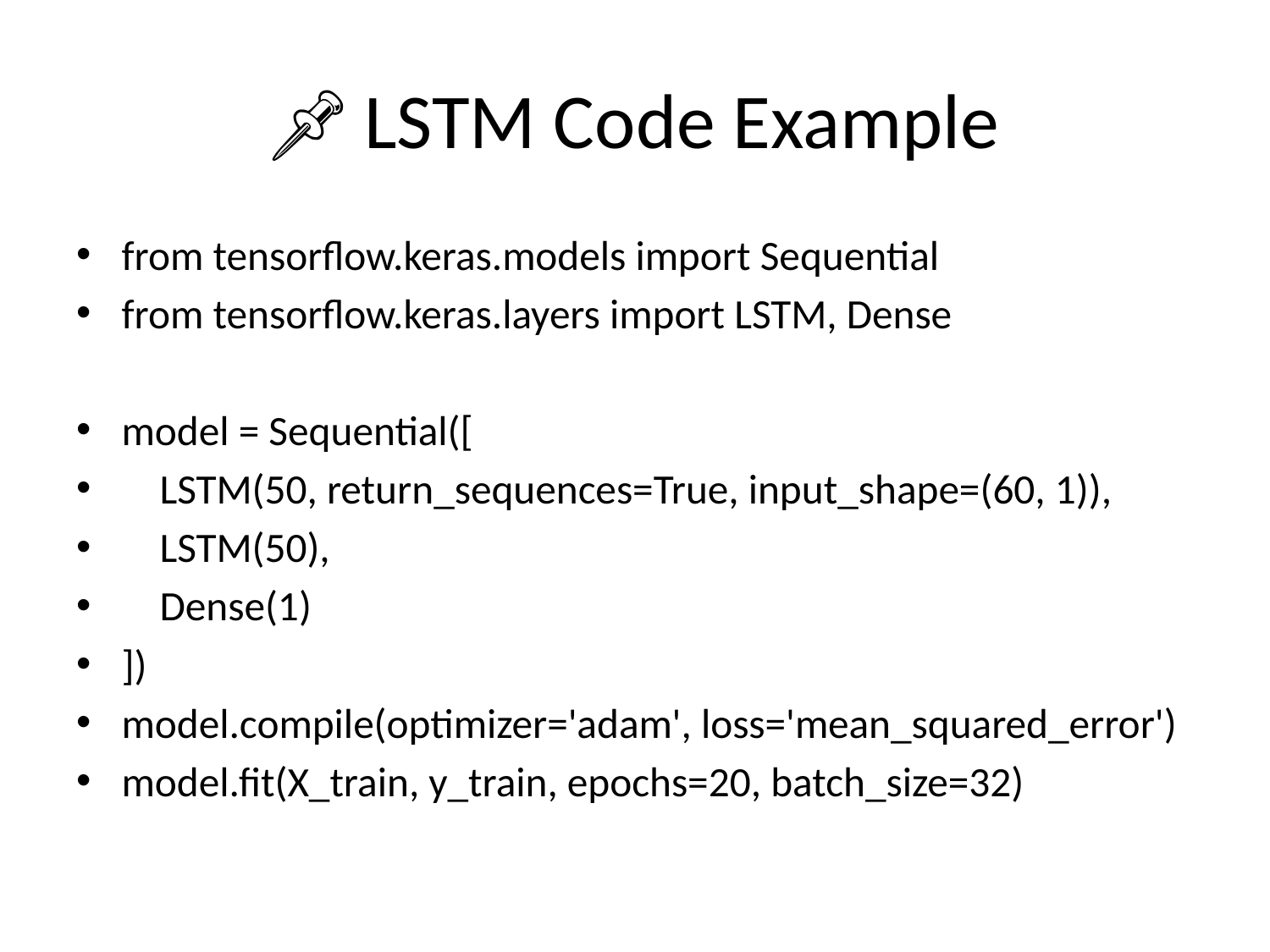

# 📌 LSTM Code Example
from tensorflow.keras.models import Sequential
from tensorflow.keras.layers import LSTM, Dense

model = Sequential([
    LSTM(50, return_sequences=True, input_shape=(60, 1)),
    LSTM(50),
    Dense(1)
])
model.compile(optimizer='adam', loss='mean_squared_error')
model.fit(X_train, y_train, epochs=20, batch_size=32)